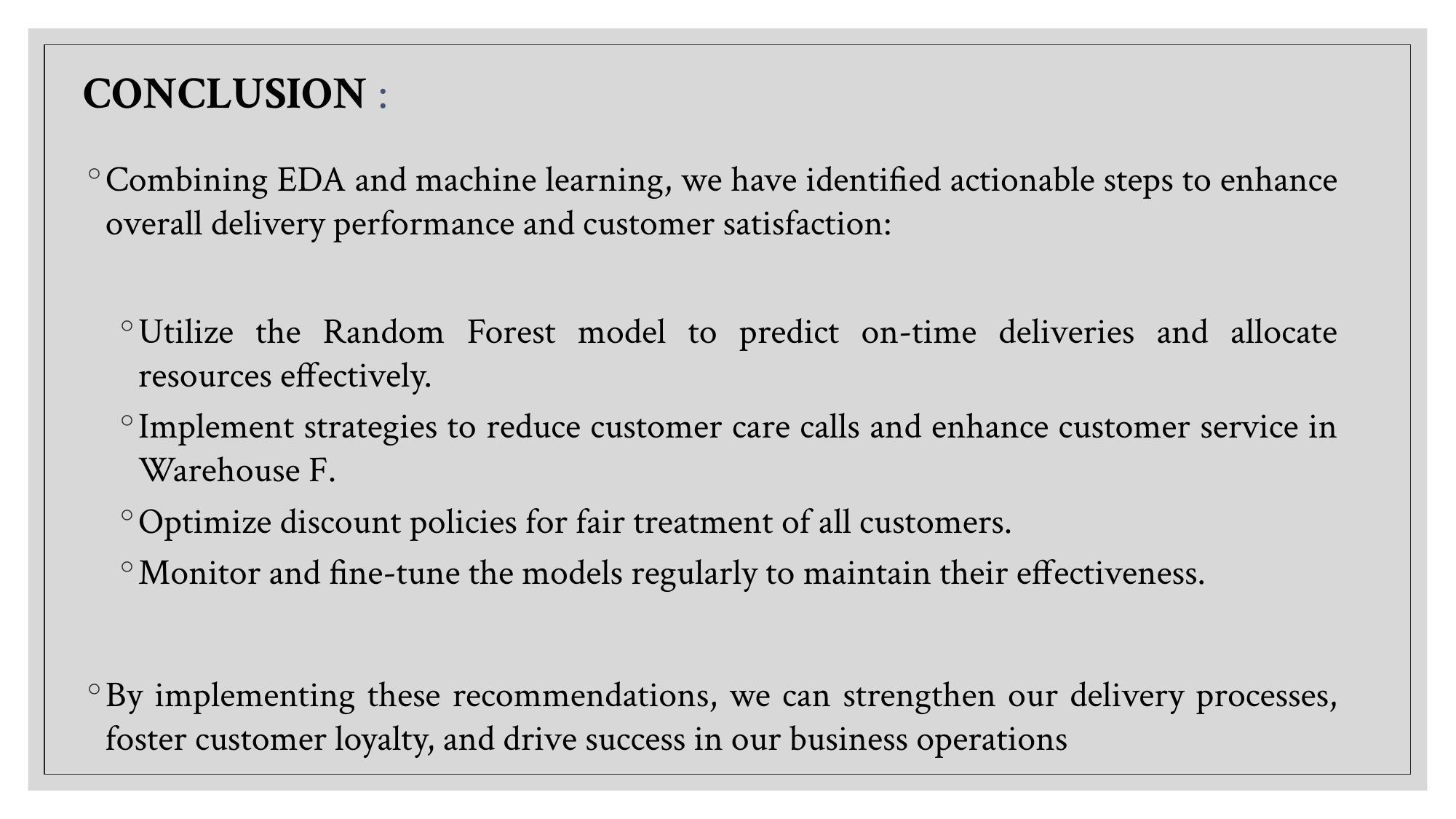

# CONCLUSION :
Combining EDA and machine learning, we have identified actionable steps to enhance overall delivery performance and customer satisfaction:

Utilize the Random Forest model to predict on-time deliveries and allocate resources effectively.
Implement strategies to reduce customer care calls and enhance customer service in Warehouse F.
Optimize discount policies for fair treatment of all customers.
Monitor and fine-tune the models regularly to maintain their effectiveness.

By implementing these recommendations, we can strengthen our delivery processes, foster customer loyalty, and drive success in our business operations